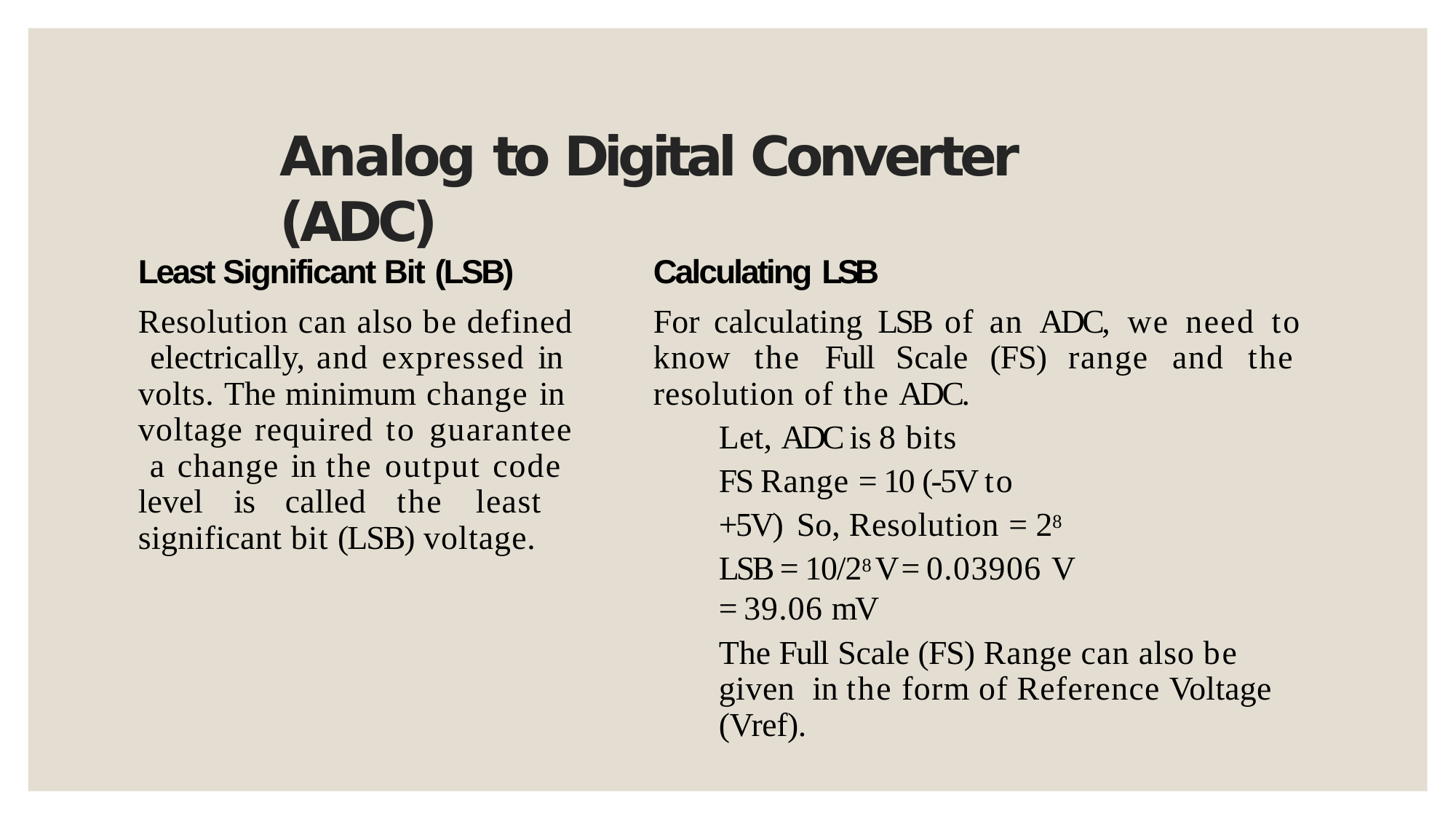

# Analog to Digital Converter (ADC)
Calculating LSB
For calculating LSB of an ADC, we need to  know the Full Scale (FS) range and the  resolution of the ADC.
Let, ADC is 8 bits
FS Range = 10 (-5V to +5V)  So, Resolution = 28
LSB = 10/28 V = 0.03906 V = 39.06 mV
The Full Scale (FS) Range can also be given  in the form of Reference Voltage (Vref).
Least Significant Bit (LSB)
Resolution can also be defined  electrically, and expressed in  volts. The minimum change in  voltage required to guarantee  a change in the output code  level is called the least  significant bit (LSB) voltage.